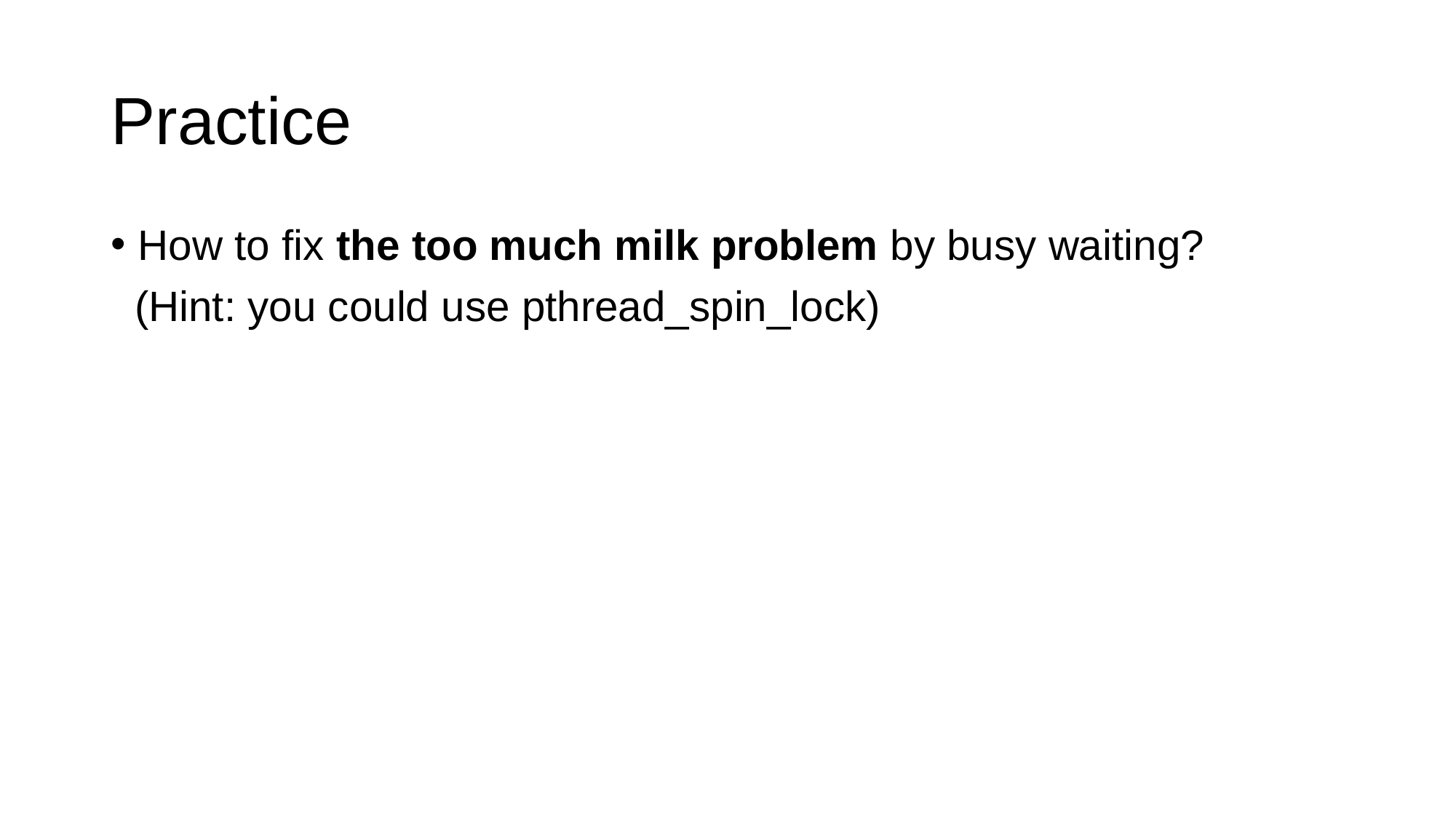

# Practice
How to fix the too much milk problem by busy waiting?
  (Hint: you could use pthread_spin_lock)